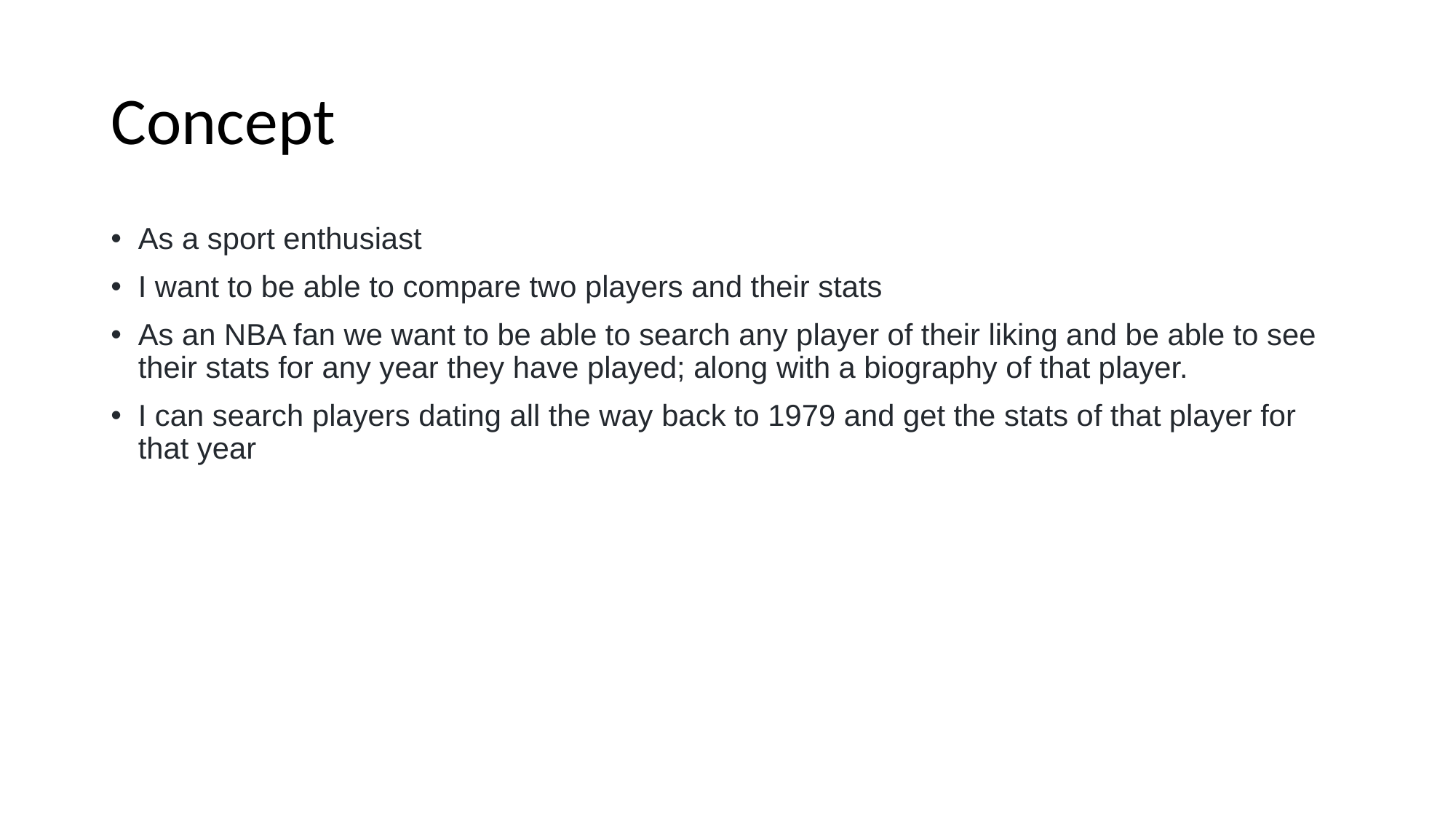

# Concept
As a sport enthusiast
I want to be able to compare two players and their stats
As an NBA fan we want to be able to search any player of their liking and be able to see their stats for any year they have played; along with a biography of that player.
I can search players dating all the way back to 1979 and get the stats of that player for that year